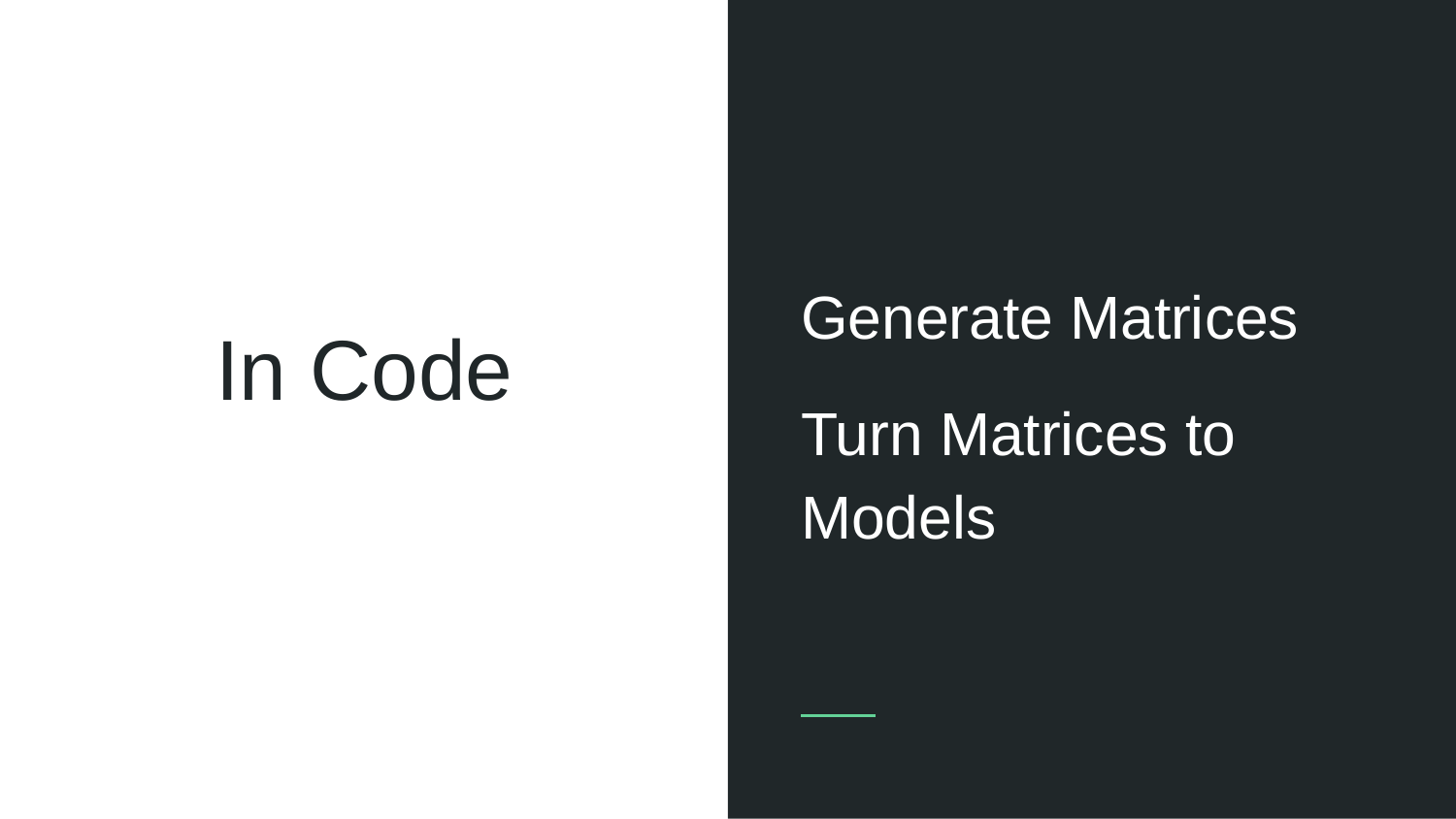

Generate Matrices
Turn Matrices to Models
# In Code